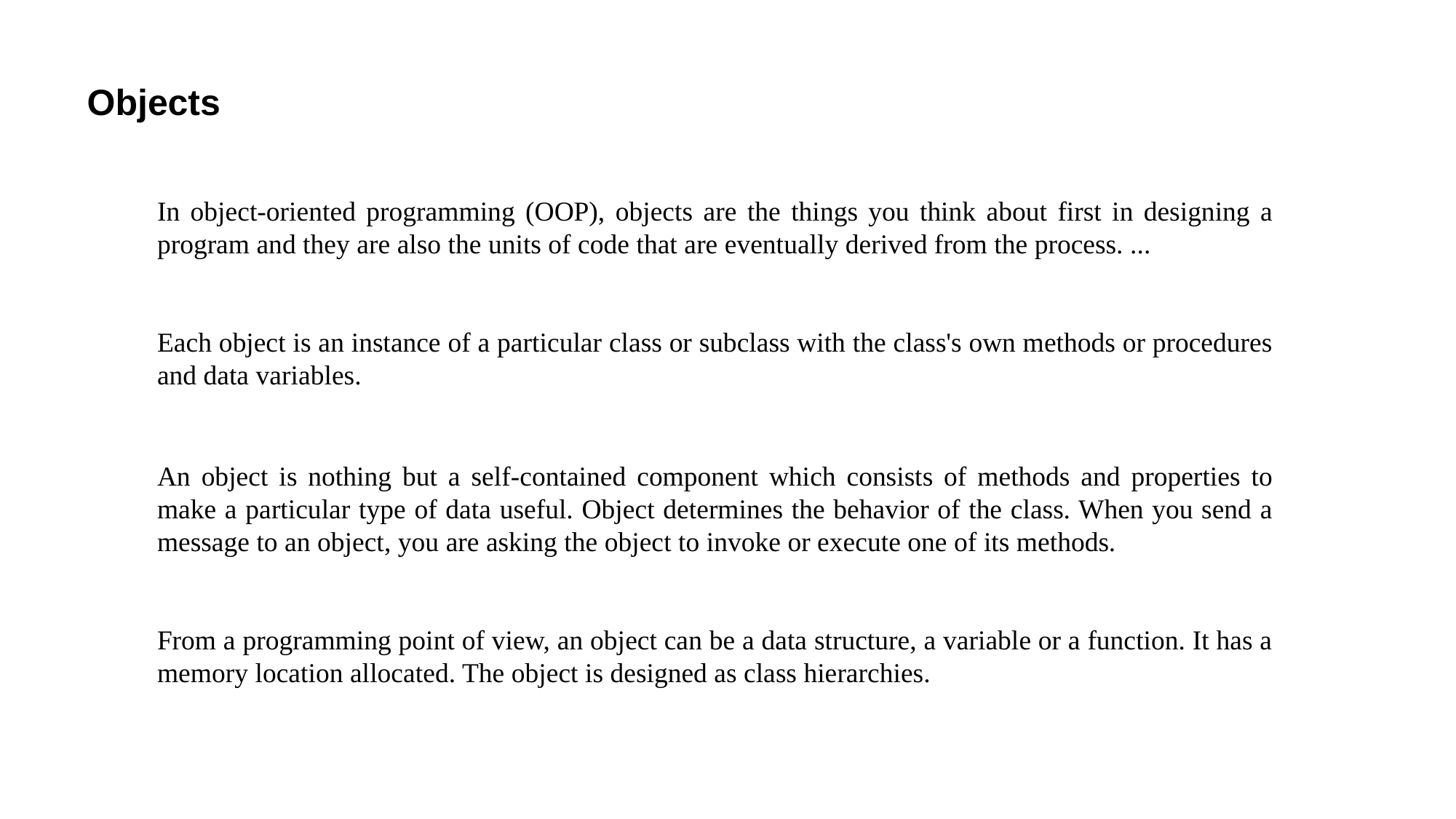

Objects
In object-oriented programming (OOP), objects are the things you think about first in designing a program and they are also the units of code that are eventually derived from the process. ...

Each object is an instance of a particular class or subclass with the class's own methods or procedures and data variables.

An object is nothing but a self-contained component which consists of methods and properties to make a particular type of data useful. Object determines the behavior of the class. When you send a message to an object, you are asking the object to invoke or execute one of its methods.

From a programming point of view, an object can be a data structure, a variable or a function. It has a memory location allocated. The object is designed as class hierarchies.